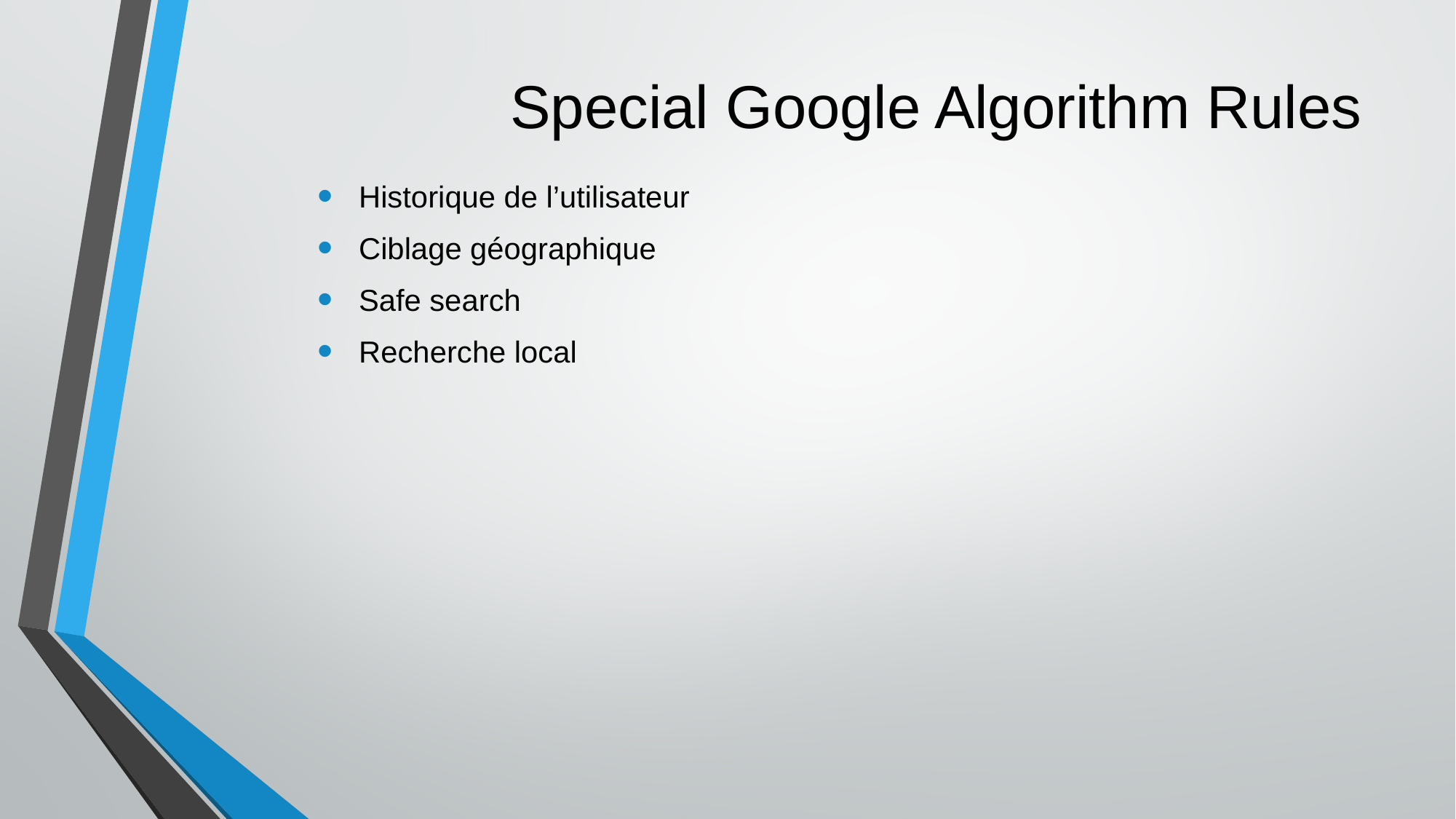

# Special Google Algorithm Rules
Historique de l’utilisateur
Ciblage géographique
Safe search
Recherche local